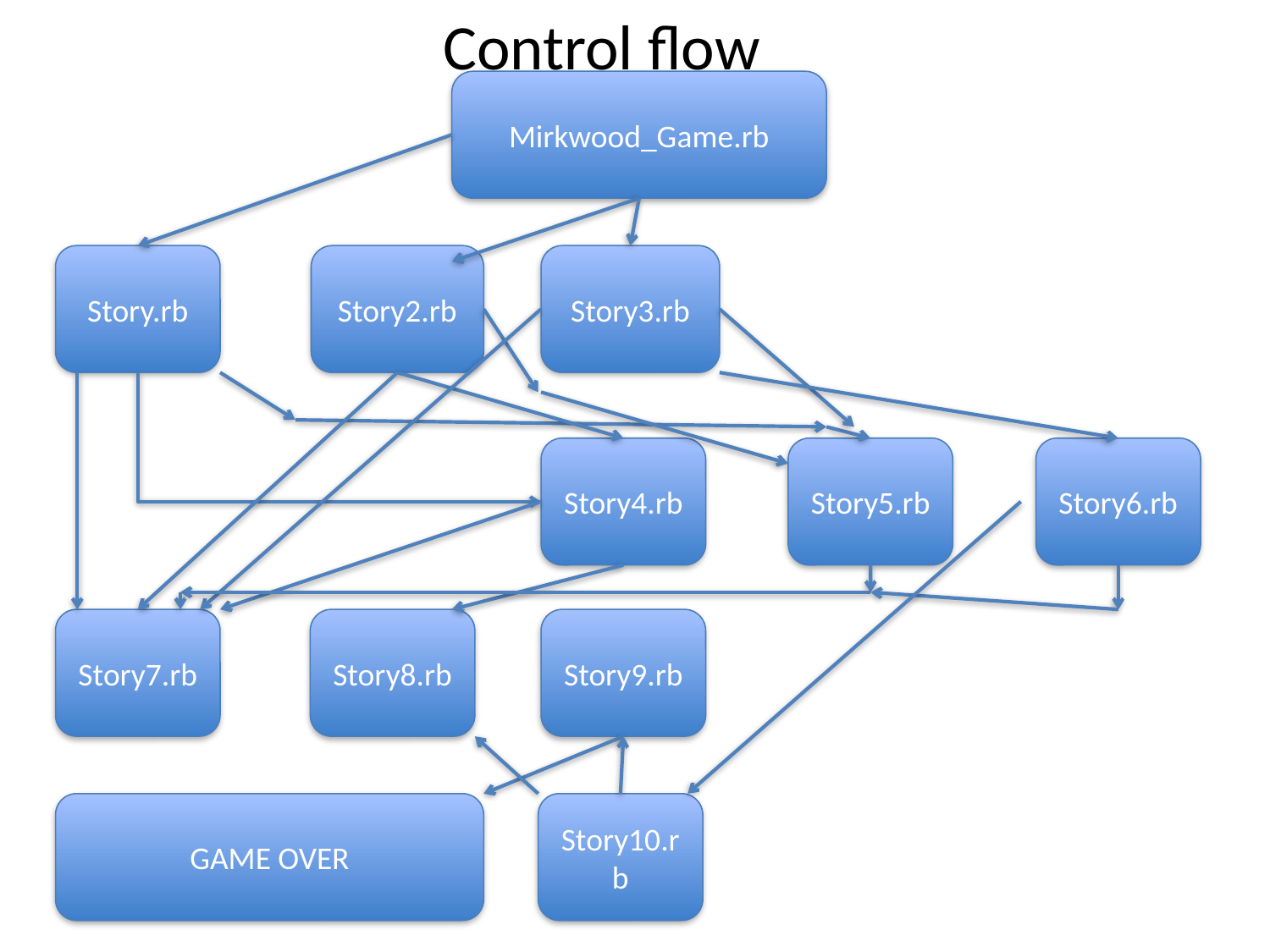

Control flow
Mirkwood_Game.rb
Story.rb
Story2.rb
Story3.rb
Story4.rb
Story5.rb
Story6.rb
Story7.rb
Story8.rb
Story9.rb
GAME OVER
Story10.rb